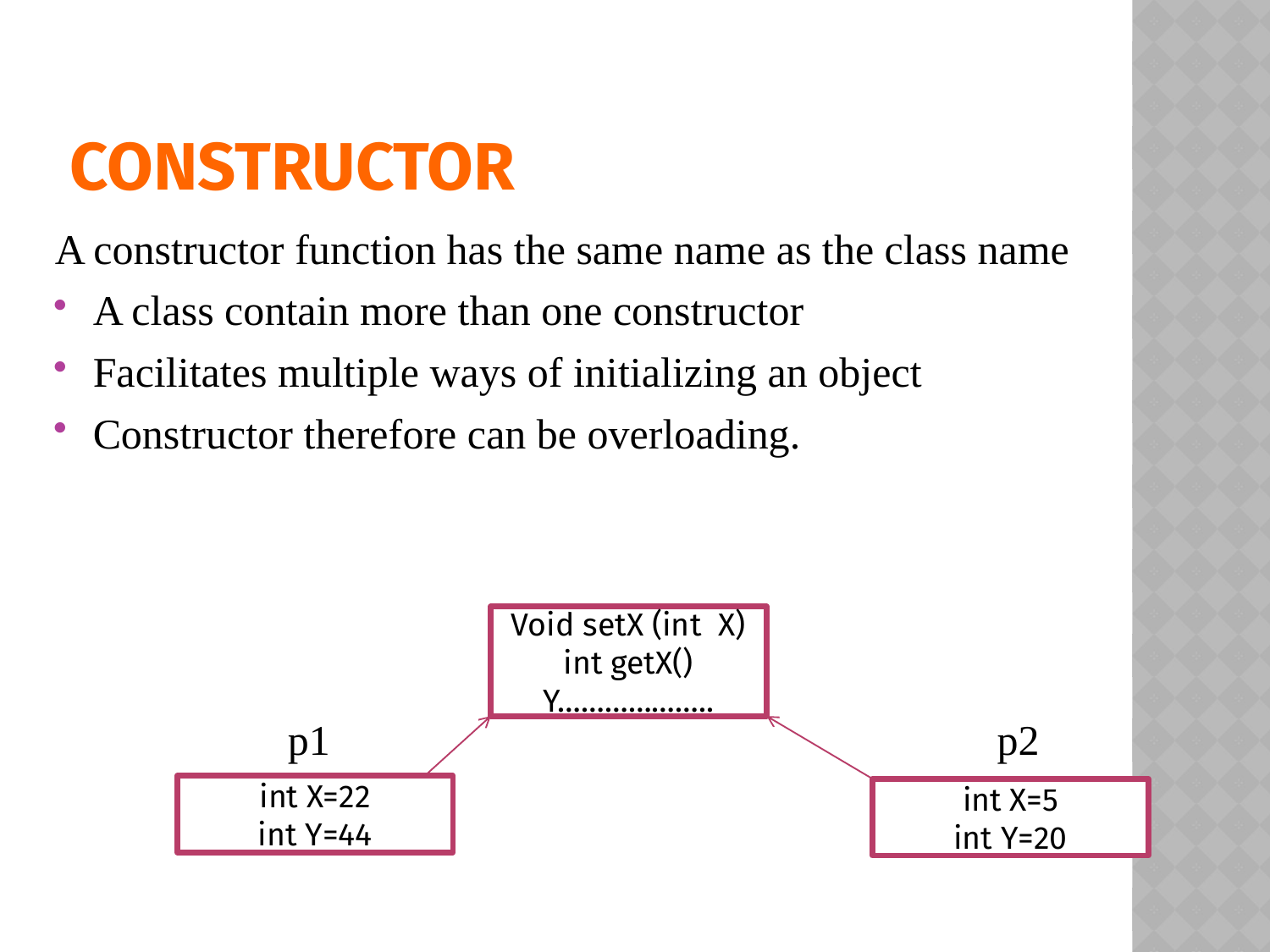

# CONSTRUCTOR
A constructor function has the same name as the class name
A class contain more than one constructor
Facilitates multiple ways of initializing an object
Constructor therefore can be overloading.

                      p1                                                               p2
Void setX (int  X)
int getX()
Y………………..
int X=22
int Y=44
int X=5
int Y=20